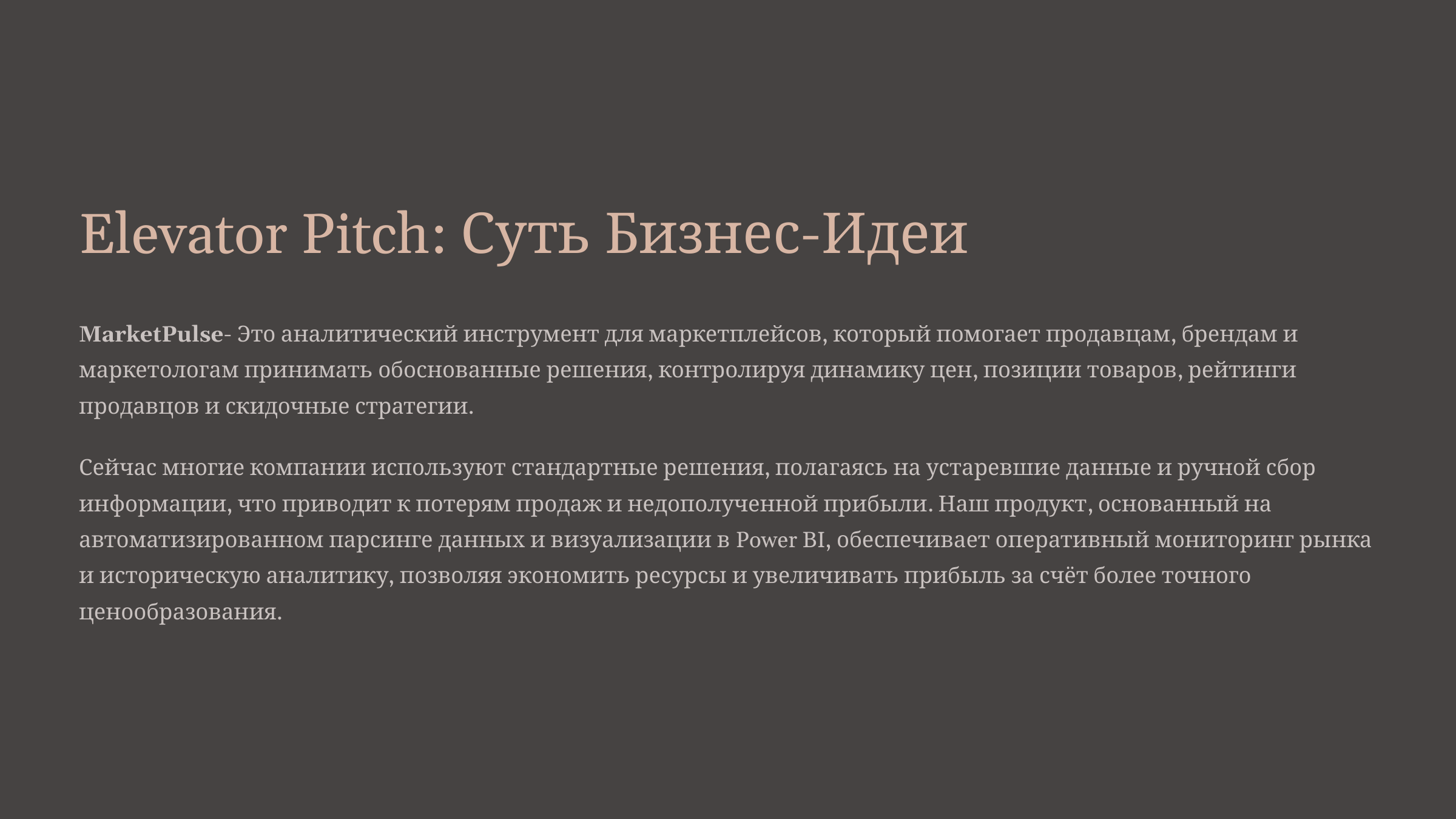

Elevator Pitch: Суть Бизнес-Идеи
MarketPulse- Это аналитический инструмент для маркетплейсов, который помогает продавцам, брендам и маркетологам принимать обоснованные решения, контролируя динамику цен, позиции товаров, рейтинги продавцов и скидочные стратегии.
Сейчас многие компании используют стандартные решения, полагаясь на устаревшие данные и ручной сбор информации, что приводит к потерям продаж и недополученной прибыли. Наш продукт, основанный на автоматизированном парсинге данных и визуализации в Power BI, обеспечивает оперативный мониторинг рынка и историческую аналитику, позволяя экономить ресурсы и увеличивать прибыль за счёт более точного ценообразования.